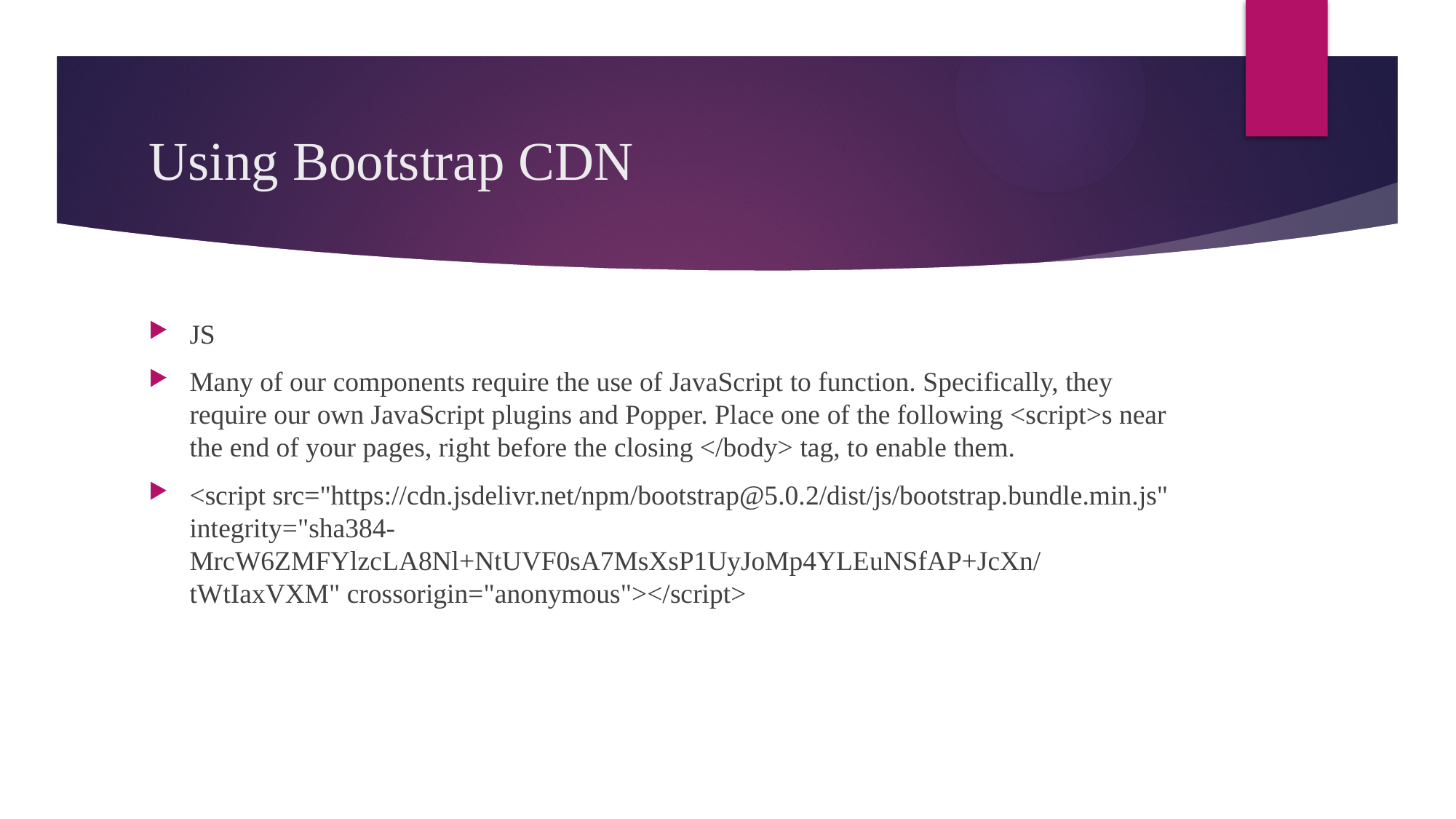

# Using Bootstrap CDN
JS
Many of our components require the use of JavaScript to function. Specifically, they require our own JavaScript plugins and Popper. Place one of the following <script>s near the end of your pages, right before the closing </body> tag, to enable them.
<script src="https://cdn.jsdelivr.net/npm/bootstrap@5.0.2/dist/js/bootstrap.bundle.min.js" integrity="sha384-MrcW6ZMFYlzcLA8Nl+NtUVF0sA7MsXsP1UyJoMp4YLEuNSfAP+JcXn/tWtIaxVXM" crossorigin="anonymous"></script>